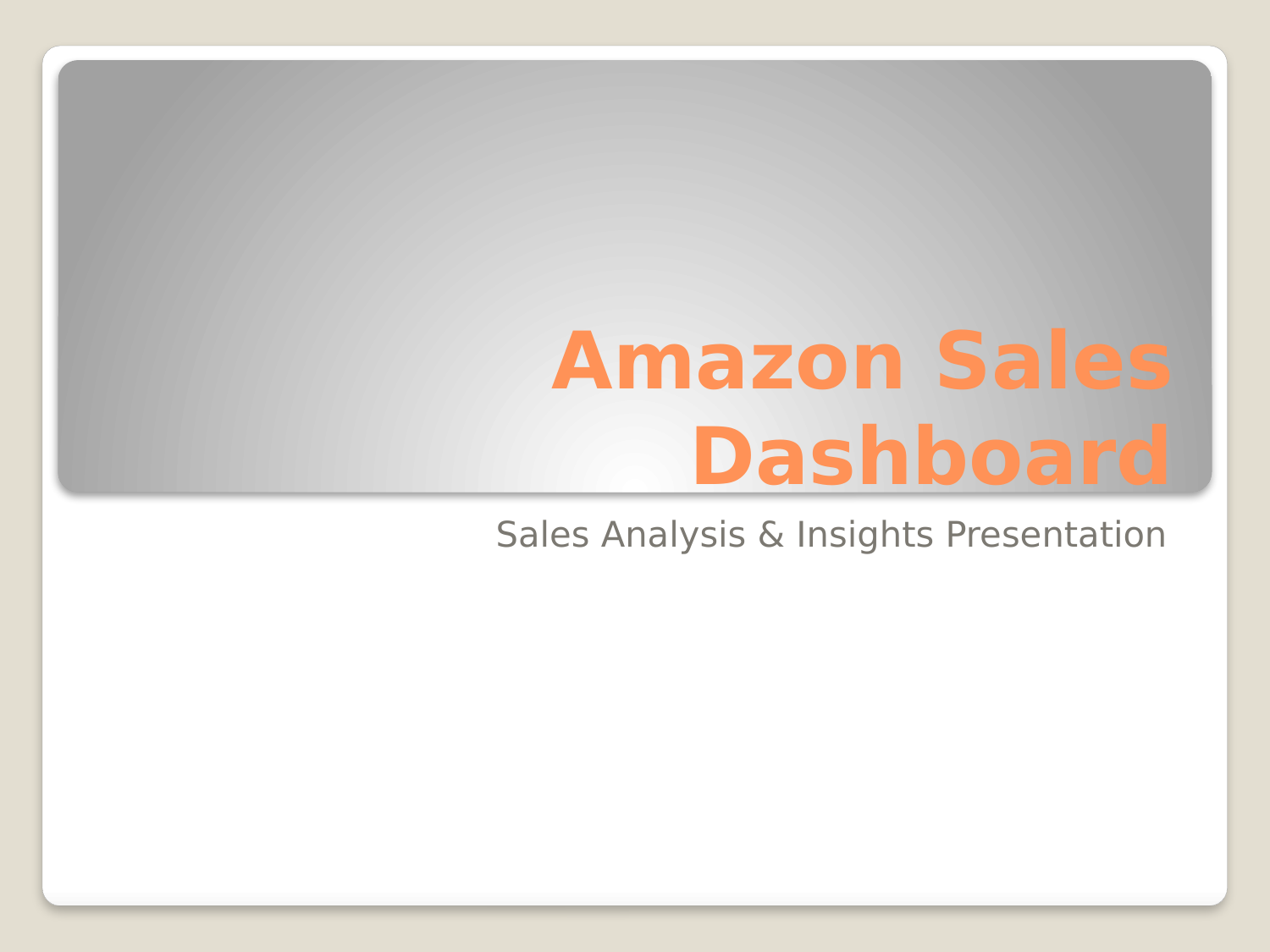

# Amazon Sales Dashboard
Sales Analysis & Insights Presentation